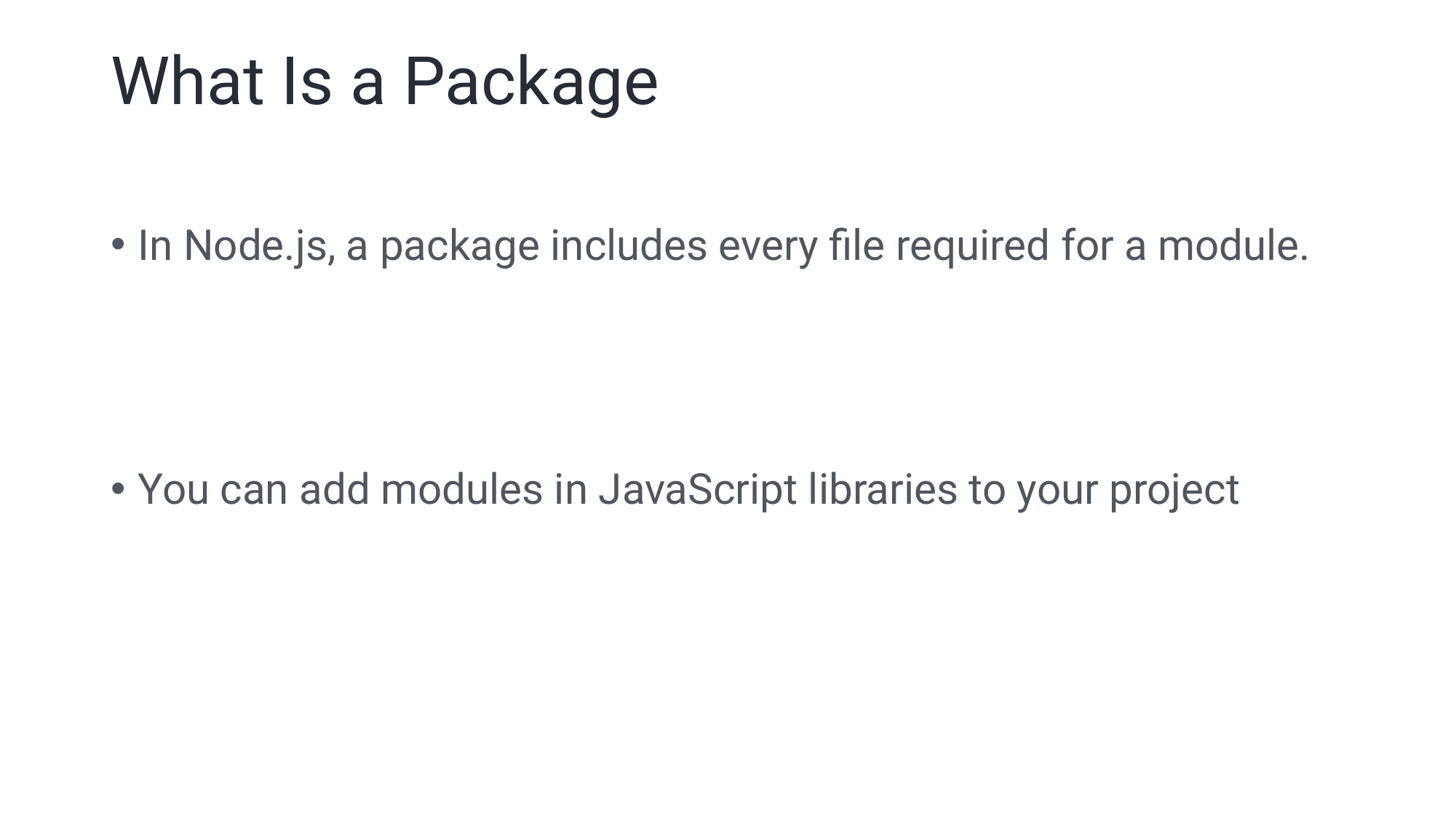

# What Is a Package
In Node.js, a package includes every file required for a module.

You can add modules in JavaScript libraries to your project